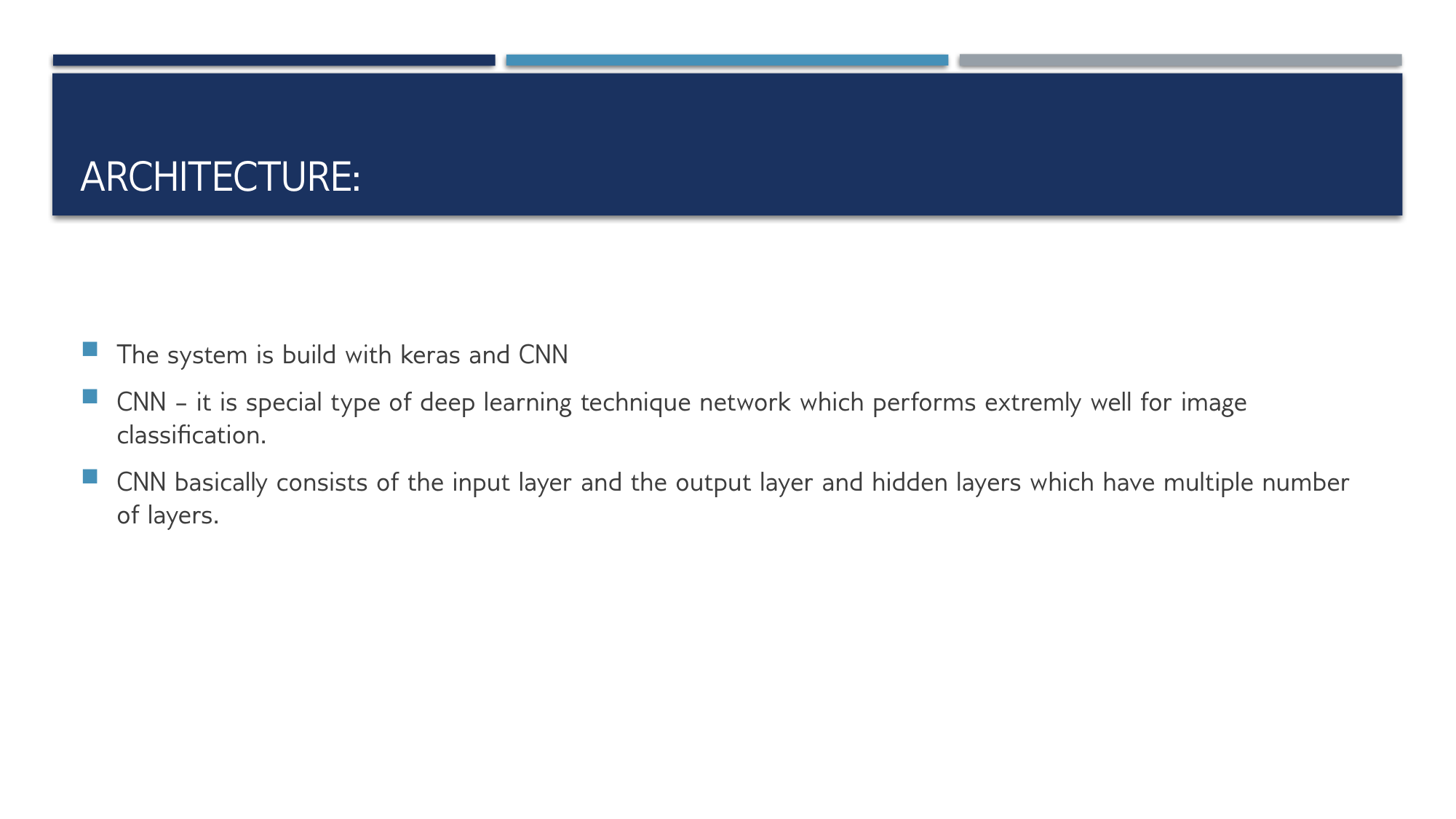

# architecture:
The system is build with keras and CNN
CNN – it is special type of deep learning technique network which performs extremly well for image classification.
CNN basically consists of the input layer and the output layer and hidden layers which have multiple number of layers.